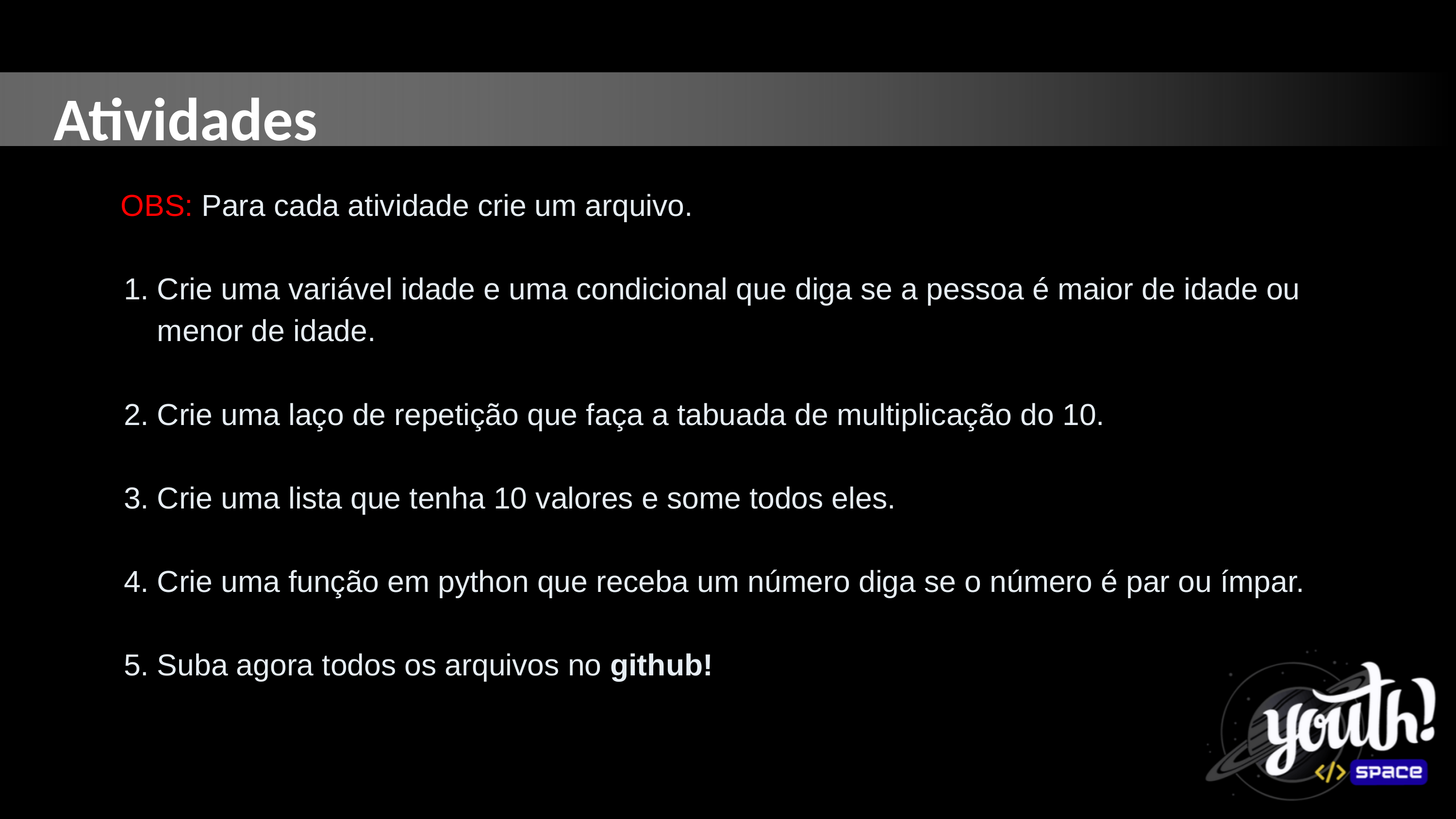

Atividades

OBS: Para cada atividade crie um arquivo.

Crie uma variável idade e uma condicional que diga se a pessoa é maior de idade ou menor de idade.

Crie uma laço de repetição que faça a tabuada de multiplicação do 10.

Crie uma lista que tenha 10 valores e some todos eles.

Crie uma função em python que receba um número diga se o número é par ou ímpar.

Suba agora todos os arquivos no github!